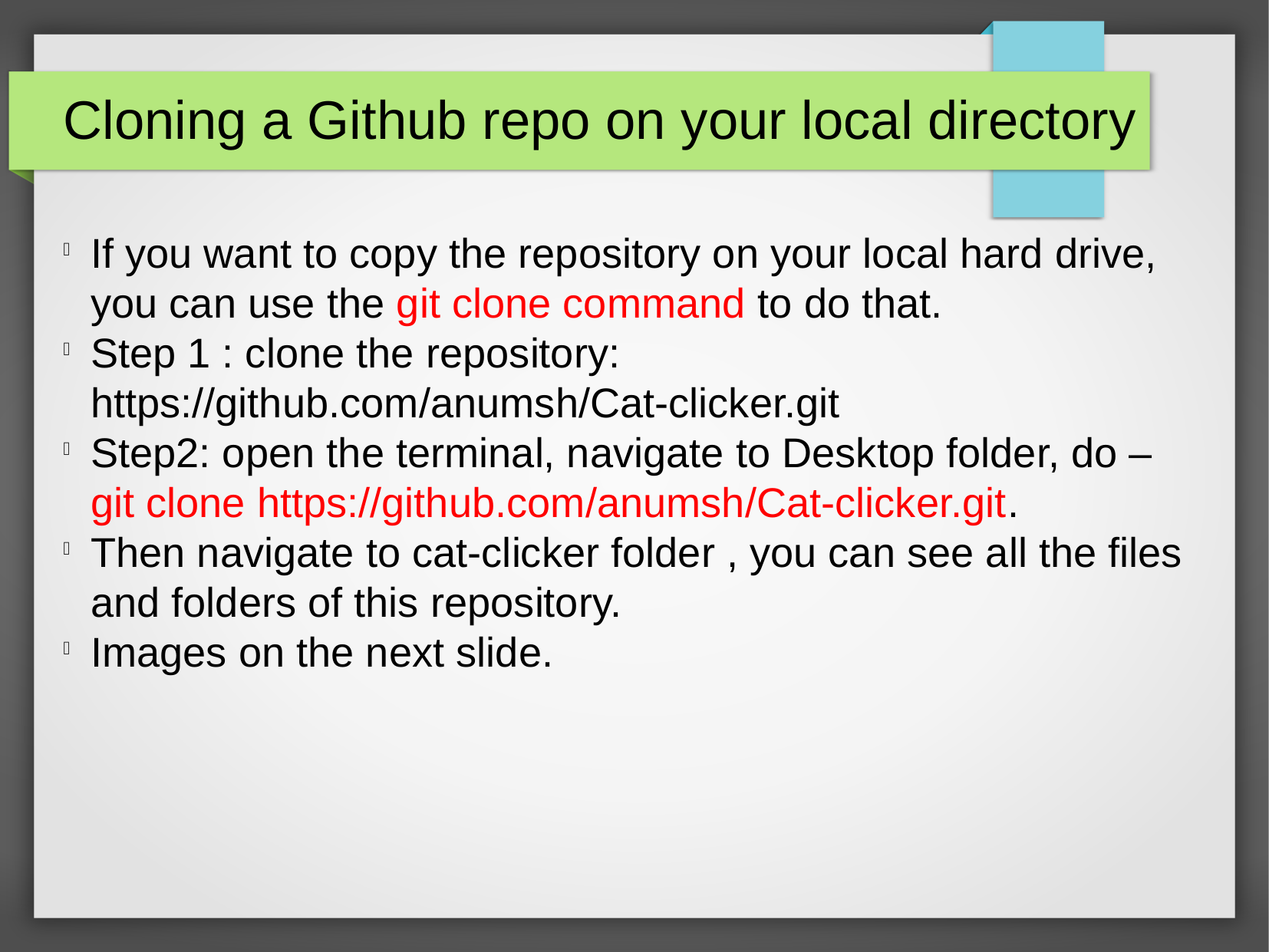

Cloning a Github repo on your local directory
If you want to copy the repository on your local hard drive,  you can use the git clone command to do that.
Step 1 : clone the repository:  https://github.com/anumsh/Cat-clicker.git
Step2: open the terminal, navigate to Desktop folder, do – git clone https://github.com/anumsh/Cat-clicker.git.
Then navigate to cat-clicker folder , you can see all the files and folders of this repository.
Images on the next slide.